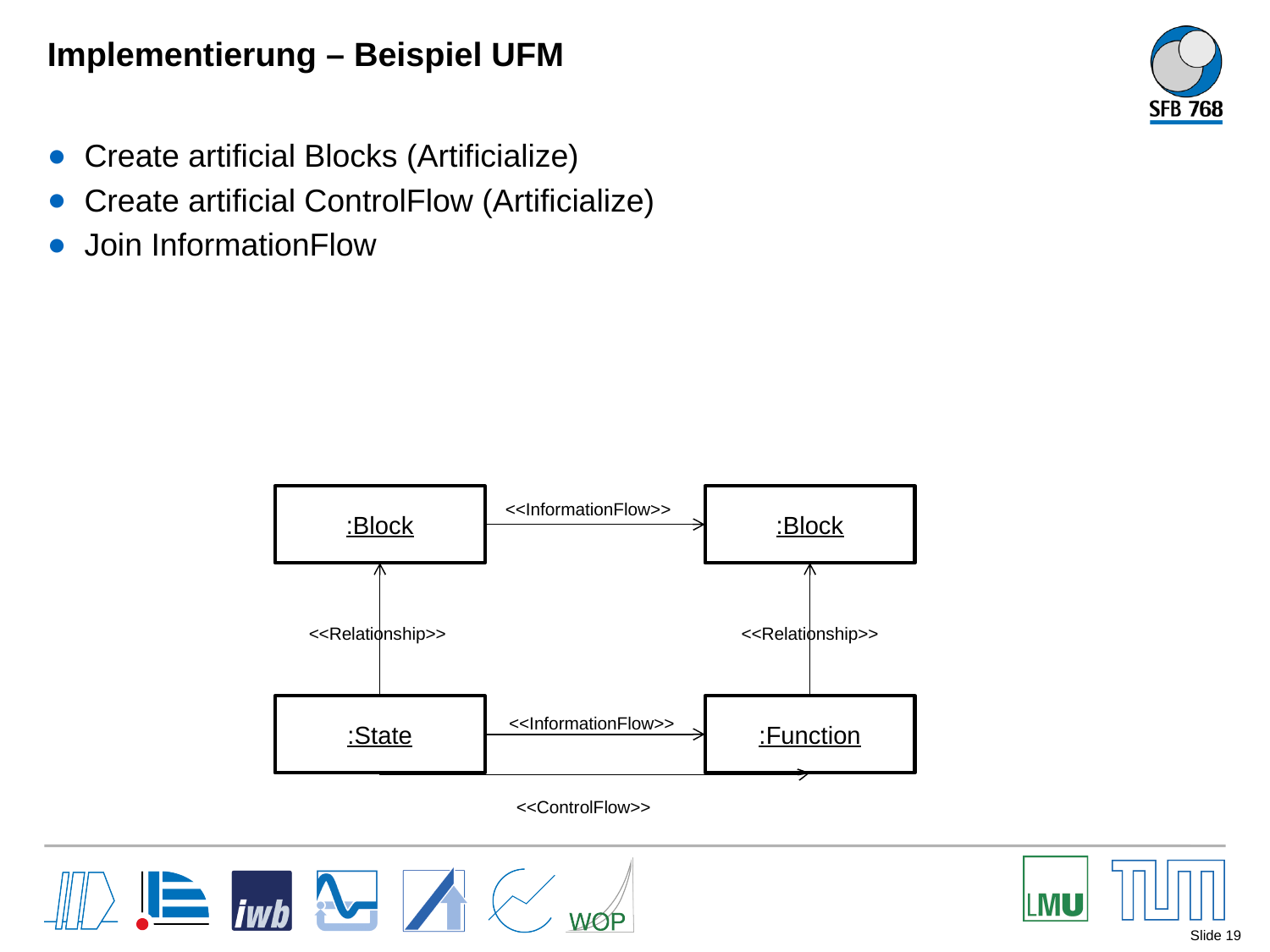

# Implementierung – Beispiel UFM
Create artificial Blocks (Artificialize)
Create artificial ControlFlow (Artificialize)
Join InformationFlow
:Block
:Block
<<InformationFlow>>
<<Relationship>>
<<Relationship>>
:State
:Function
<<InformationFlow>>
<<ControlFlow>>